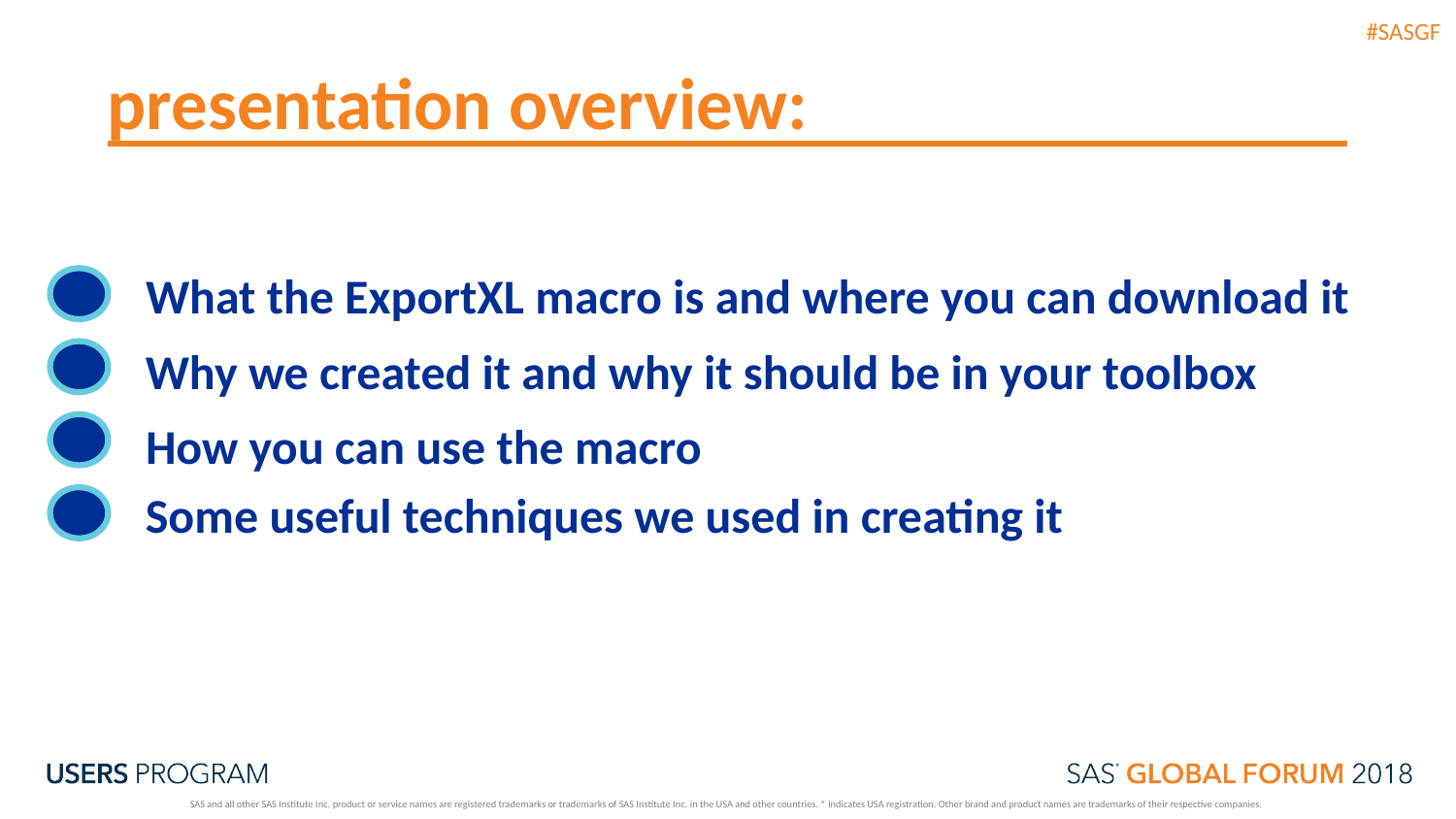

presentation overview:

What the ExportXL macro is and where you can download it

Why we created it and why it should be in your toolbox

How you can use the macro
Some useful techniques we used in creating it